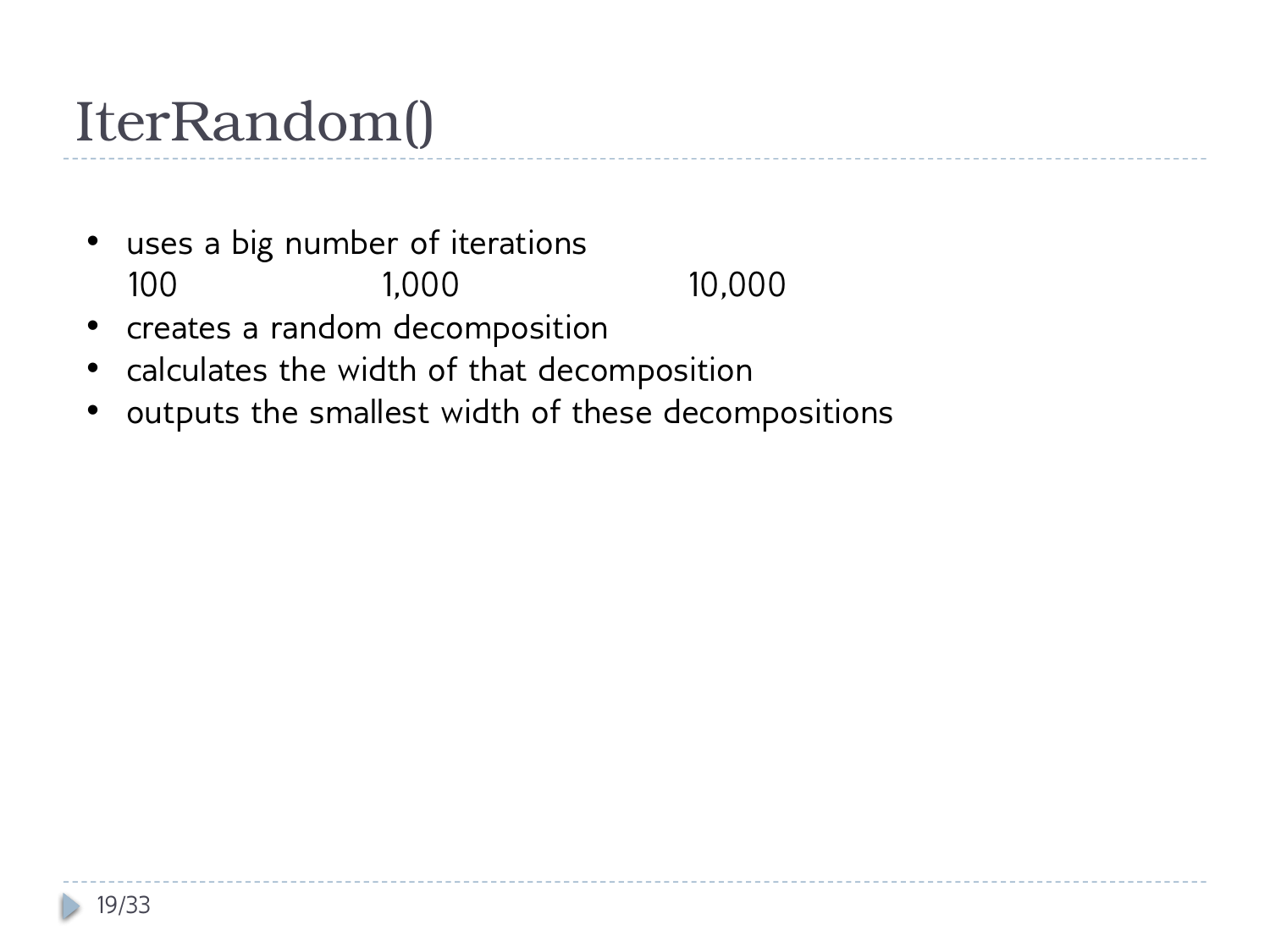

IterRandom()
uses a big number of iterations
    100    	    1,000  	         10,000
creates a random decomposition
calculates the width of that decomposition
outputs the smallest width of these decompositions
19/33